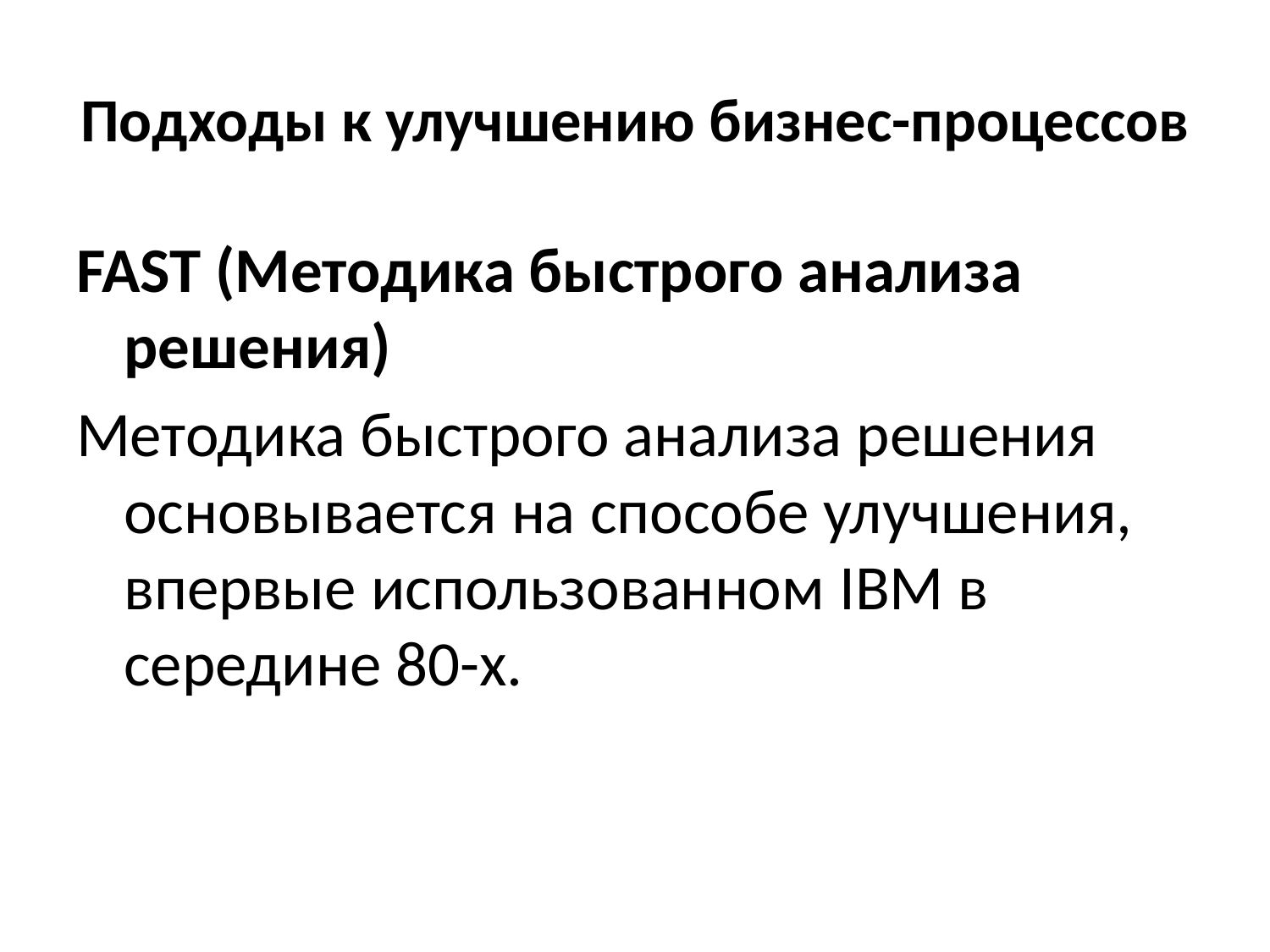

# Подходы к улучшению бизнес-процессов
FAST (Методика быстрого анализа решения)
Методика быстрого анализа решения основывается на способе улучшения, впервые использованном IBM в середине 80-х.